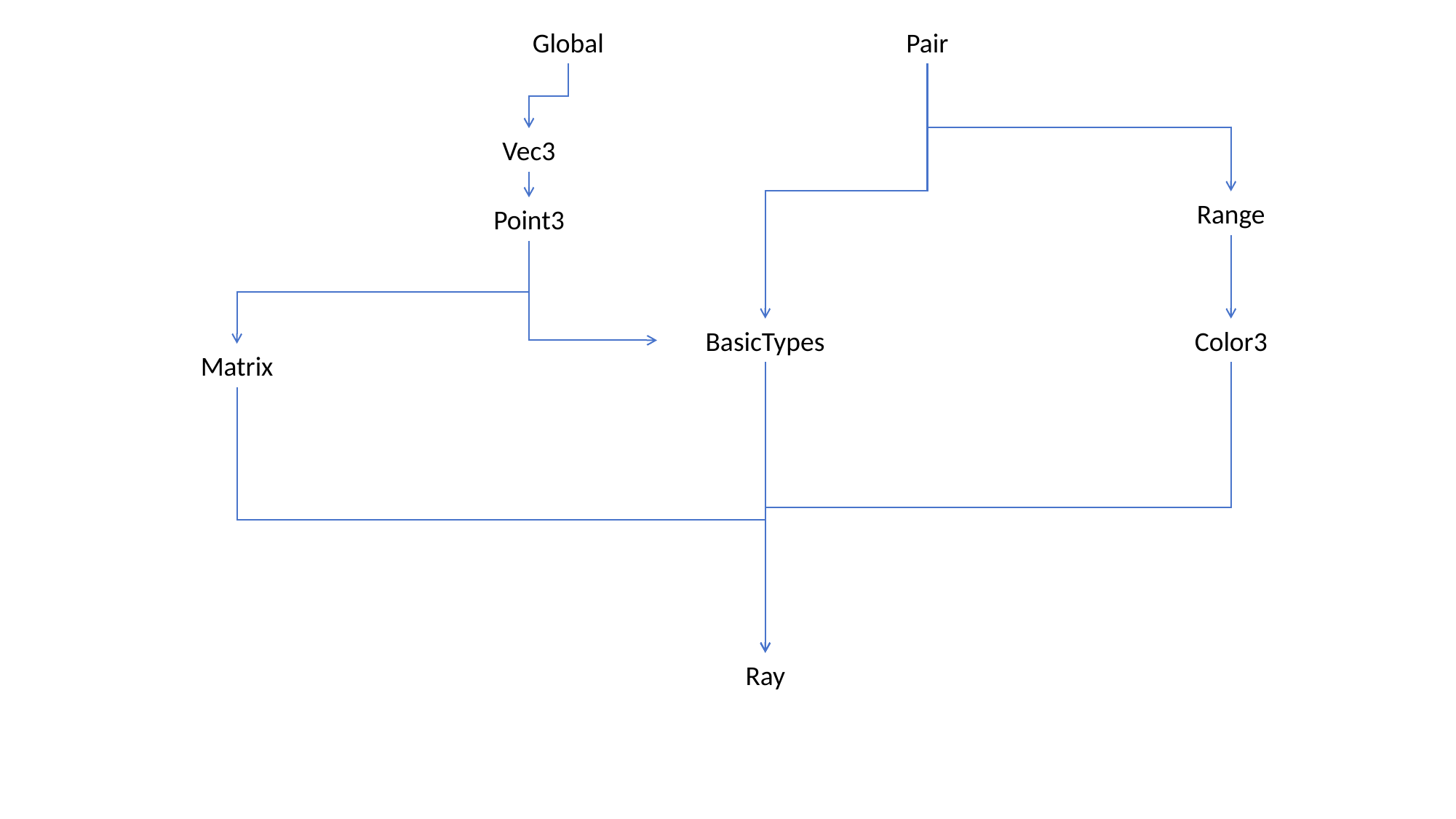

Global
Pair
Vec3
Range
Point3
BasicTypes
Color3
Matrix
Ray